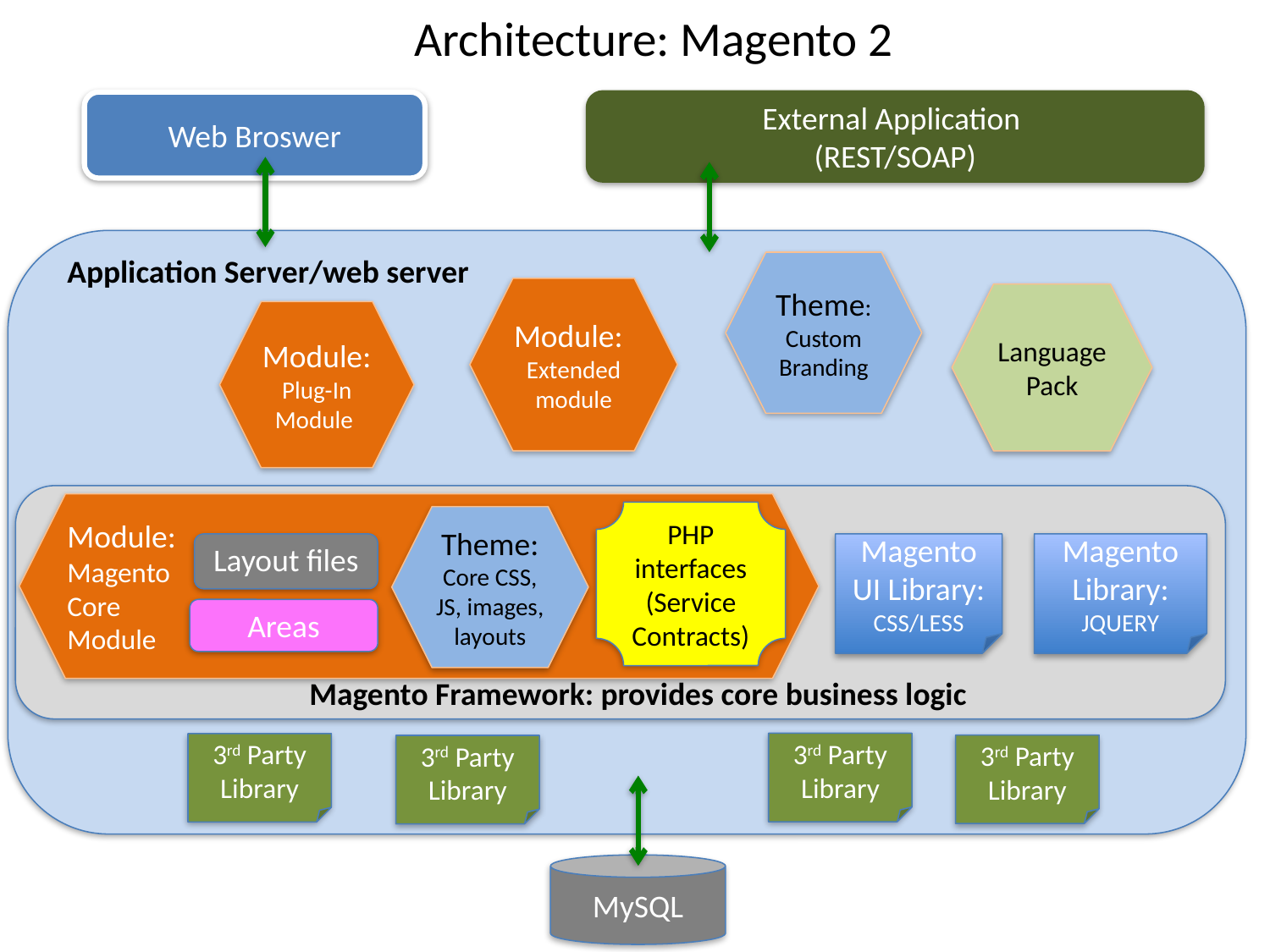

# Architecture: Magento 2
Web Broswer
External Application
(REST/SOAP)

Application Server/web server
Theme: Custom
Branding
Module:
Extended module
Language Pack
Module: Plug-In Module

PHP interfaces (Service Contracts)
Theme:
Core CSS, JS, images, layouts
Module:
Magento Core Module
Magento UI Library:
CSS/LESS
Magento Library:
JQUERY
Layout files
Areas
Magento Framework: provides core business logic
3rd Party Library
3rd Party Library
3rd Party Library
3rd Party Library
MySQL